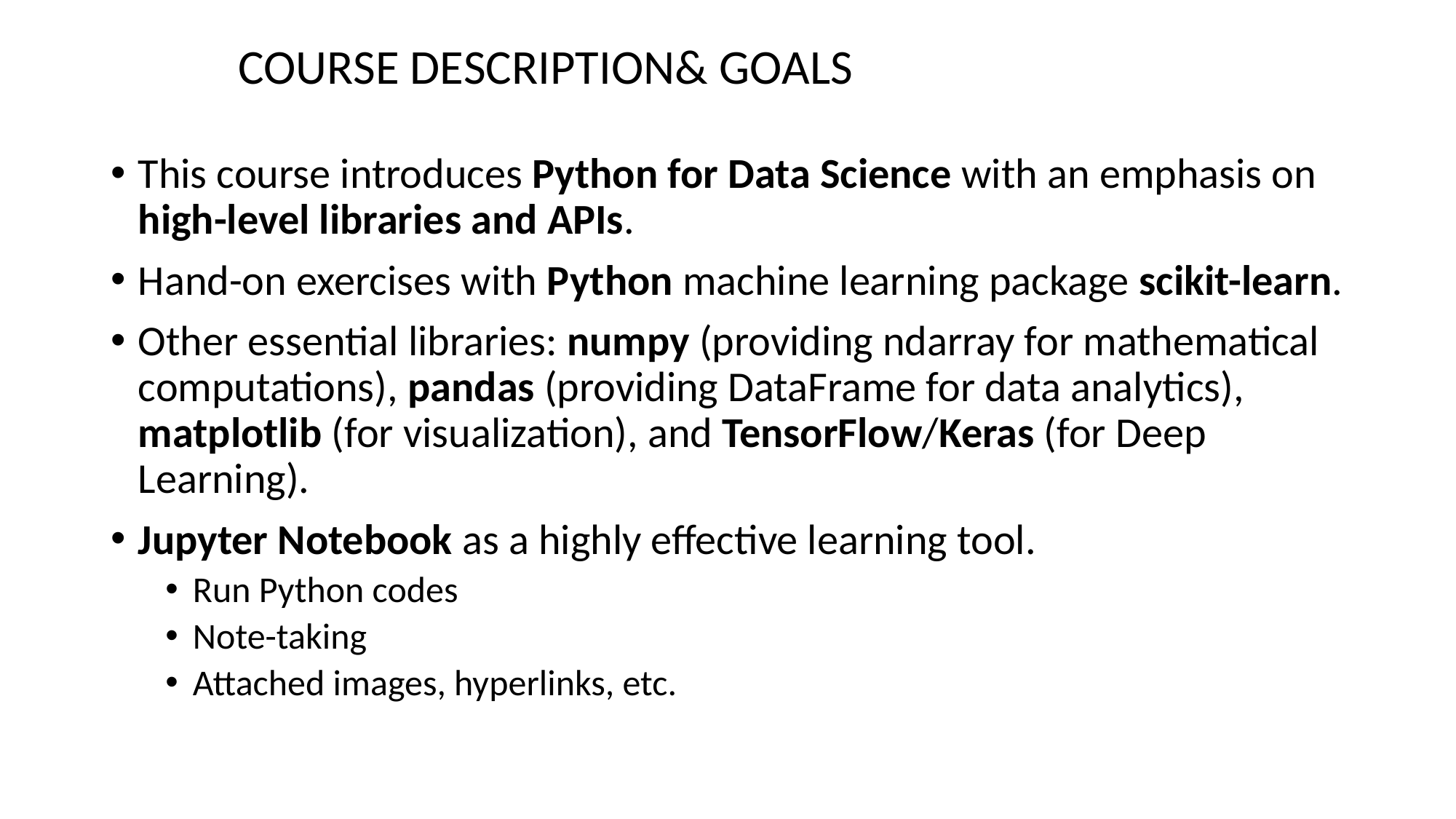

# COURSE DESCRIPTION& GOALS
This course introduces Python for Data Science with an emphasis on high-level libraries and APIs.
Hand-on exercises with Python machine learning package scikit-learn.
Other essential libraries: numpy (providing ndarray for mathematical computations), pandas (providing DataFrame for data analytics), matplotlib (for visualization), and TensorFlow/Keras (for Deep Learning).
Jupyter Notebook as a highly effective learning tool.
Run Python codes
Note-taking
Attached images, hyperlinks, etc.